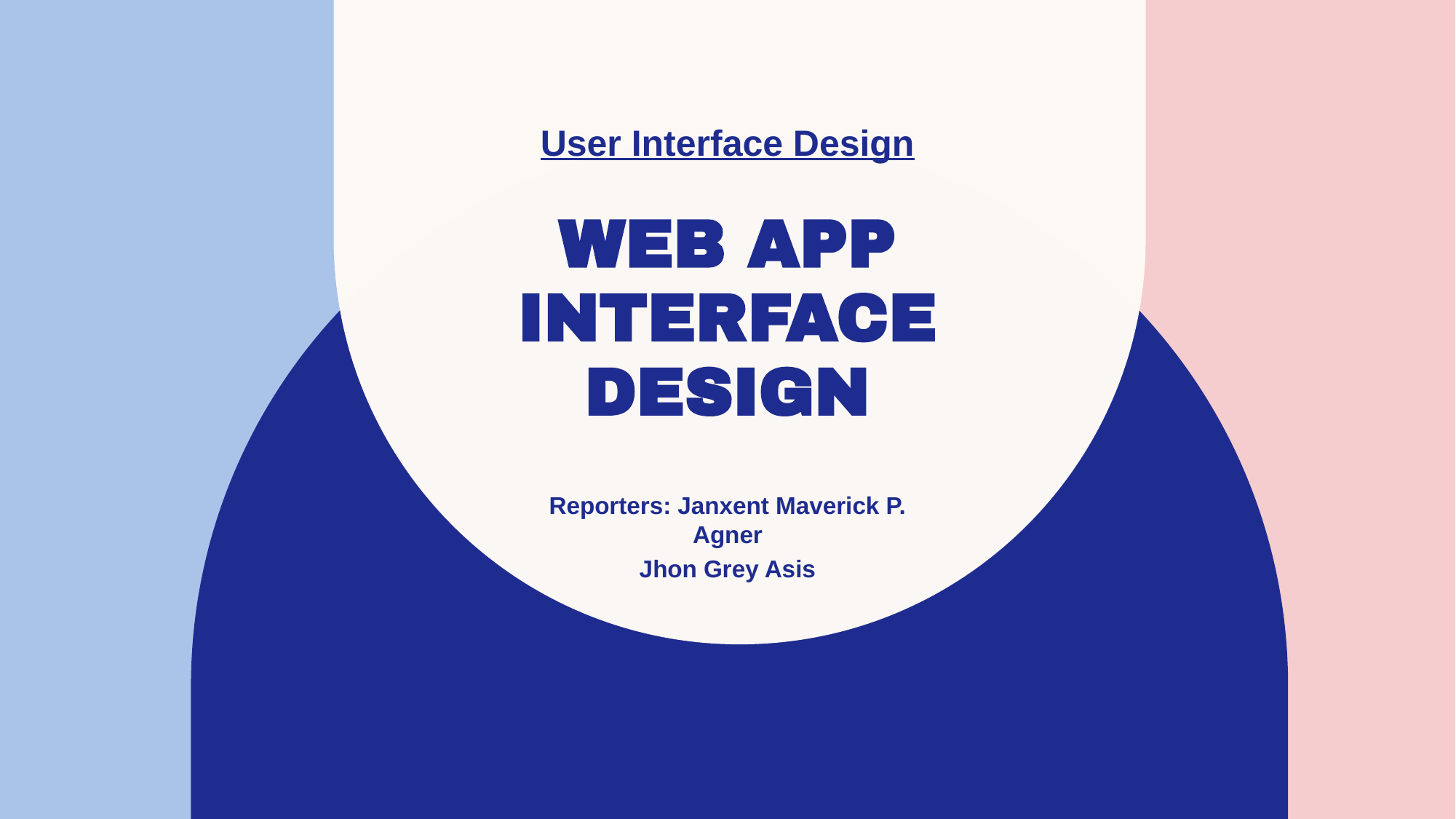

User Interface Design
# Web app interface design
Reporters: Janxent Maverick P. Agner
Jhon Grey Asis